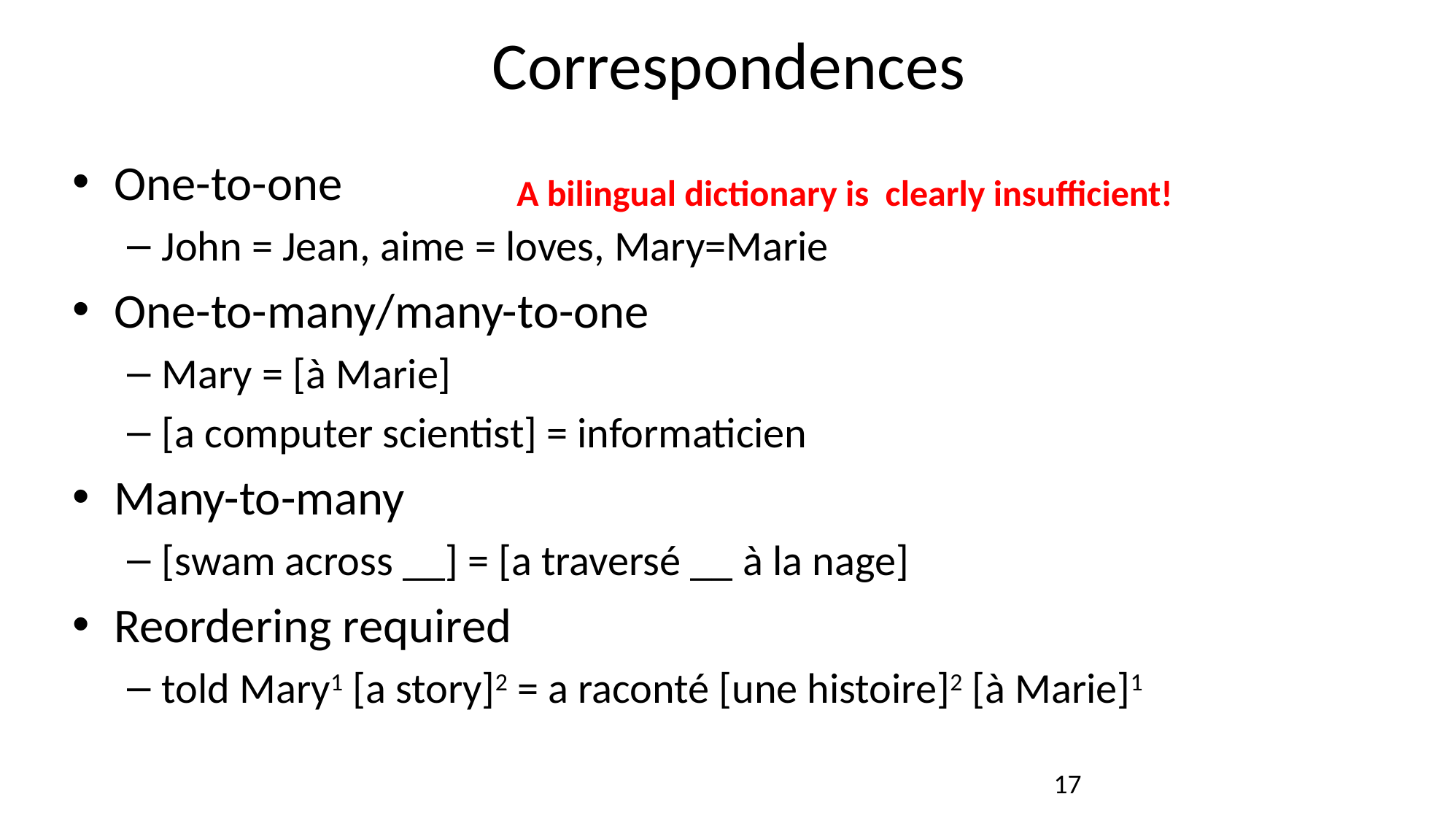

# Correspondences
One-to-one
John = Jean, aime = loves, Mary=Marie
One-to-many/many-to-one
Mary = [à Marie]
[a computer scientist] = informaticien
Many-to-many
[swam across __] = [a traversé __ à la nage]
Reordering required
told Mary1 [a story]2 = a raconté [une histoire]2 [à Marie]1
A bilingual dictionary is  clearly insufficient!
17